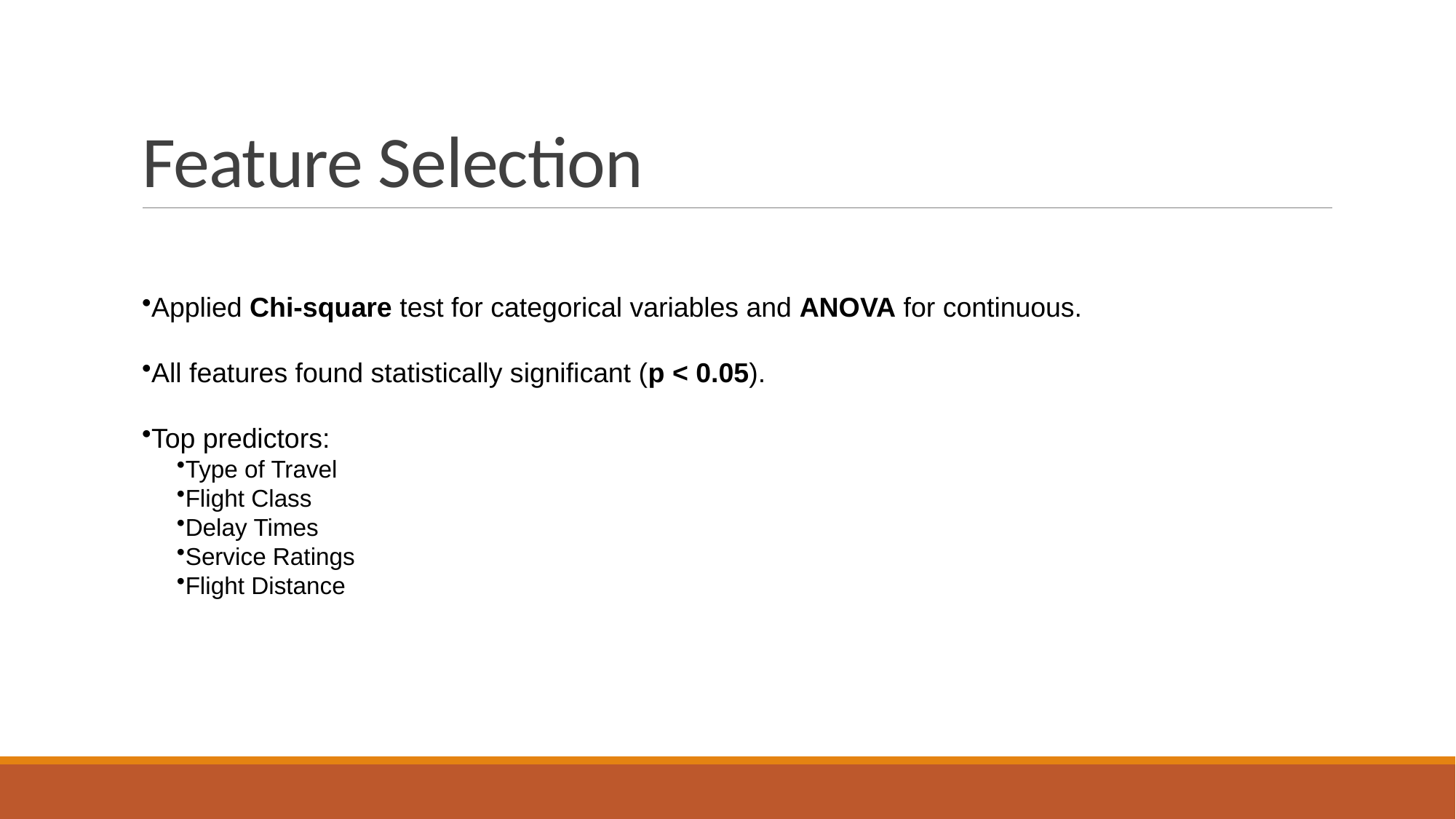

# Feature Selection
Applied Chi-square test for categorical variables and ANOVA for continuous.

All features found statistically significant (p < 0.05).

Top predictors:
Type of Travel
Flight Class
Delay Times
Service Ratings
Flight Distance